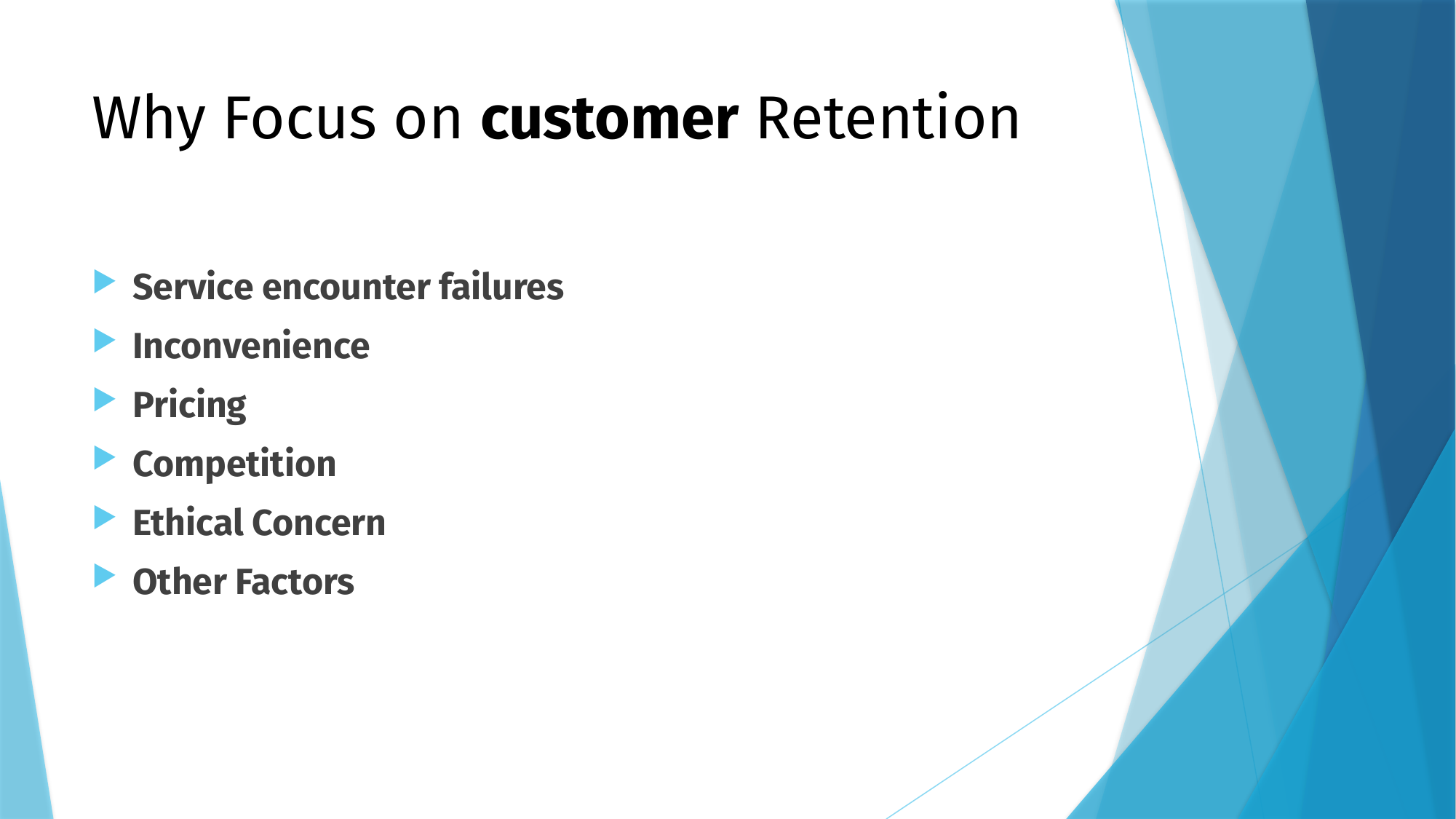

# Why Focus on customer Retention
Service encounter failures
Inconvenience
Pricing
Competition
Ethical Concern
Other Factors